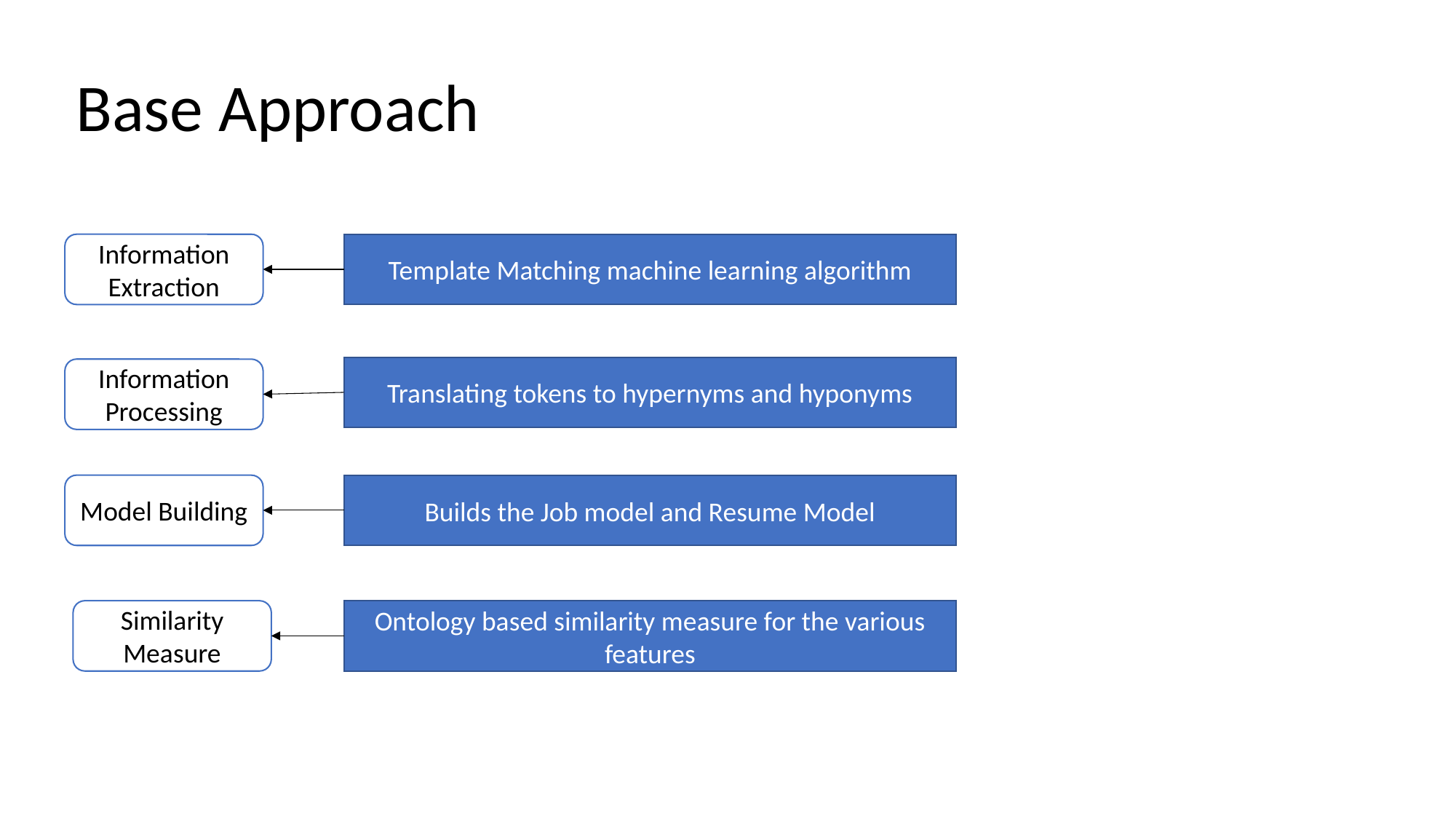

# Base Approach
Information Extraction
Template Matching machine learning algorithm
Translating tokens to hypernyms and hyponyms
Information Processing
Model Building
Builds the Job model and Resume Model
Similarity Measure
Ontology based similarity measure for the various features